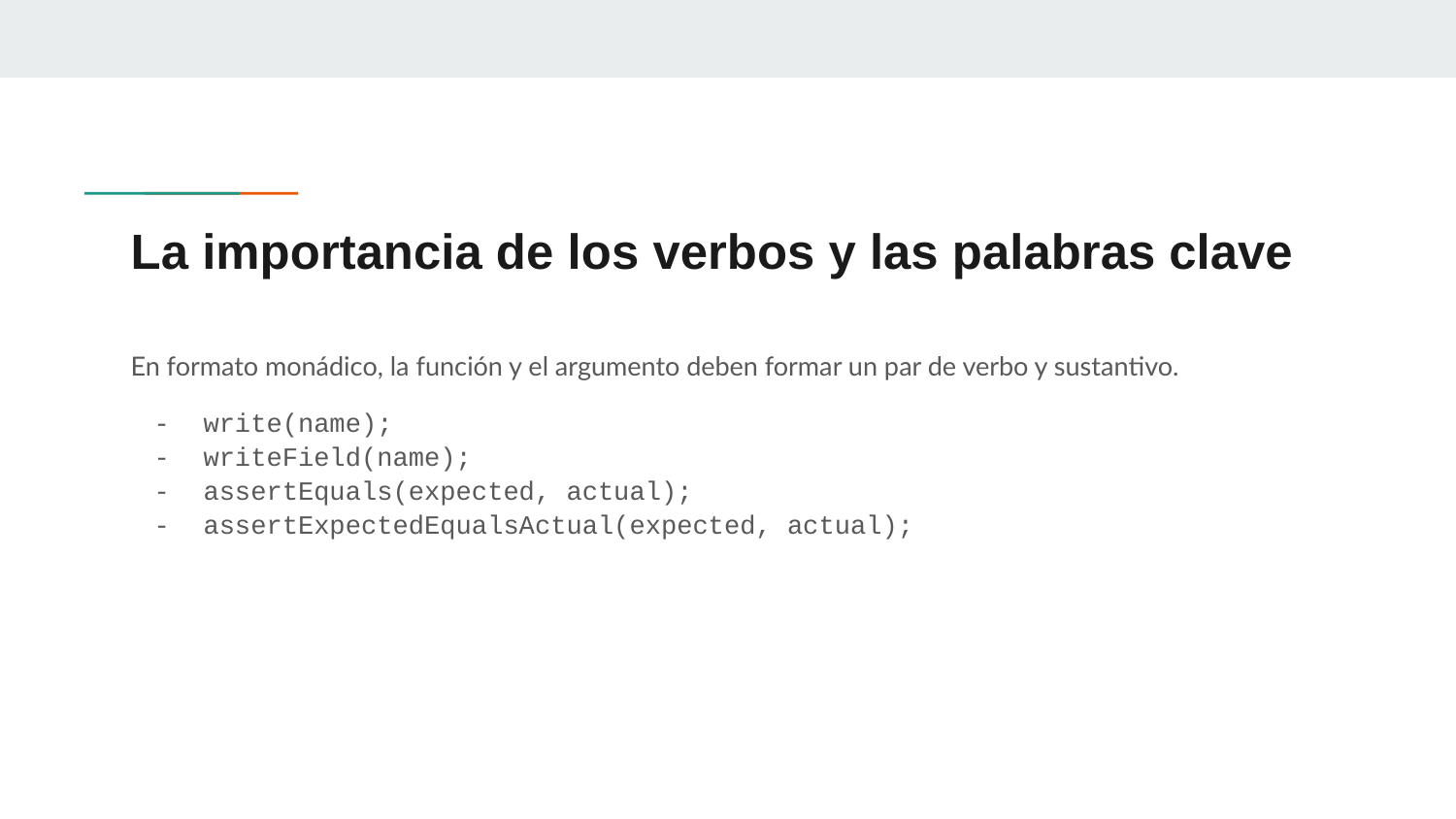

# La importancia de los verbos y las palabras clave
En formato monádico, la función y el argumento deben formar un par de verbo y sustantivo.
write(name);
writeField(name);
assertEquals(expected, actual);
assertExpectedEqualsActual(expected, actual);